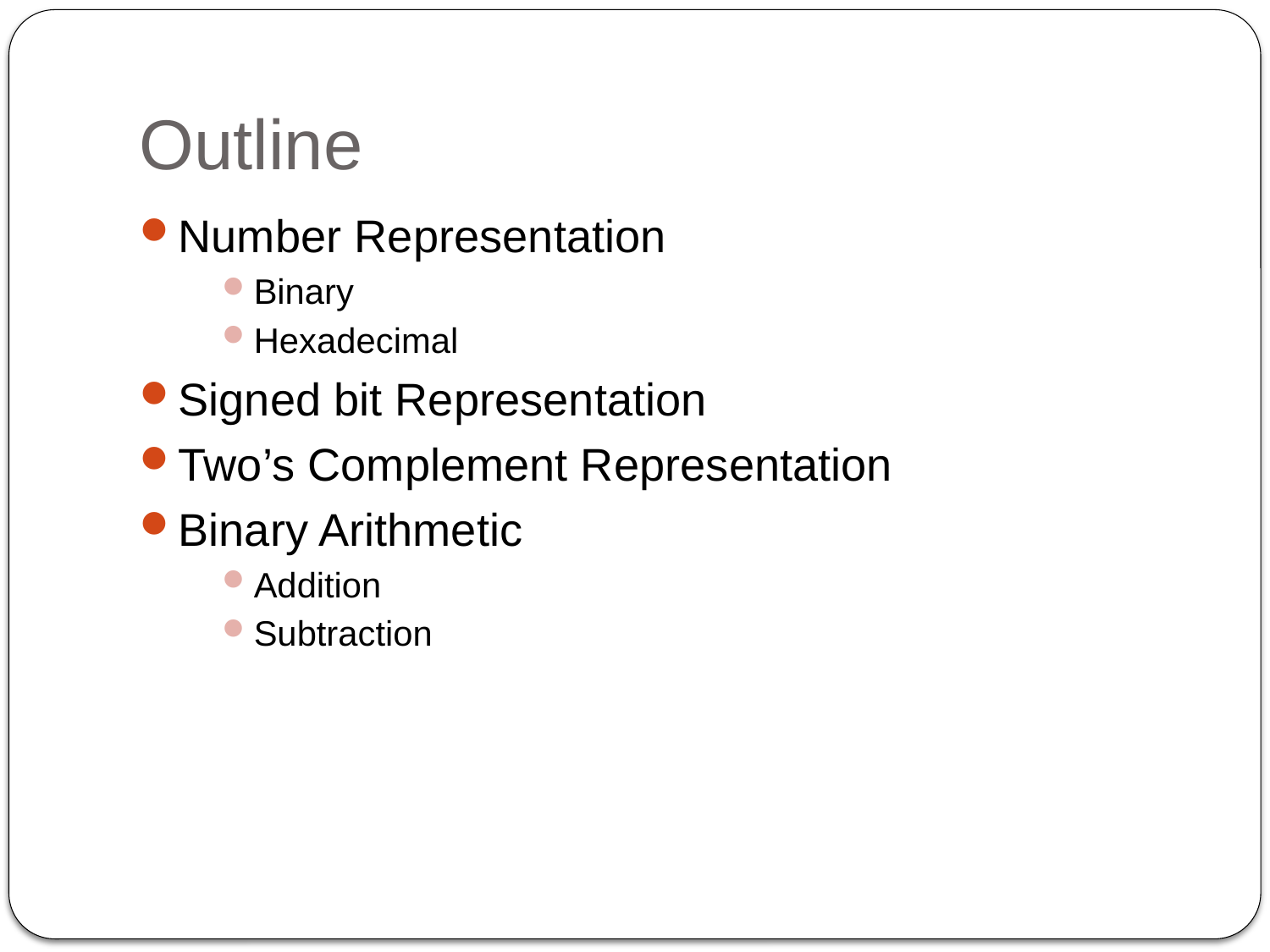

# Outline
Number Representation
Binary
Hexadecimal
Signed bit Representation
Two’s Complement Representation
Binary Arithmetic
Addition
Subtraction